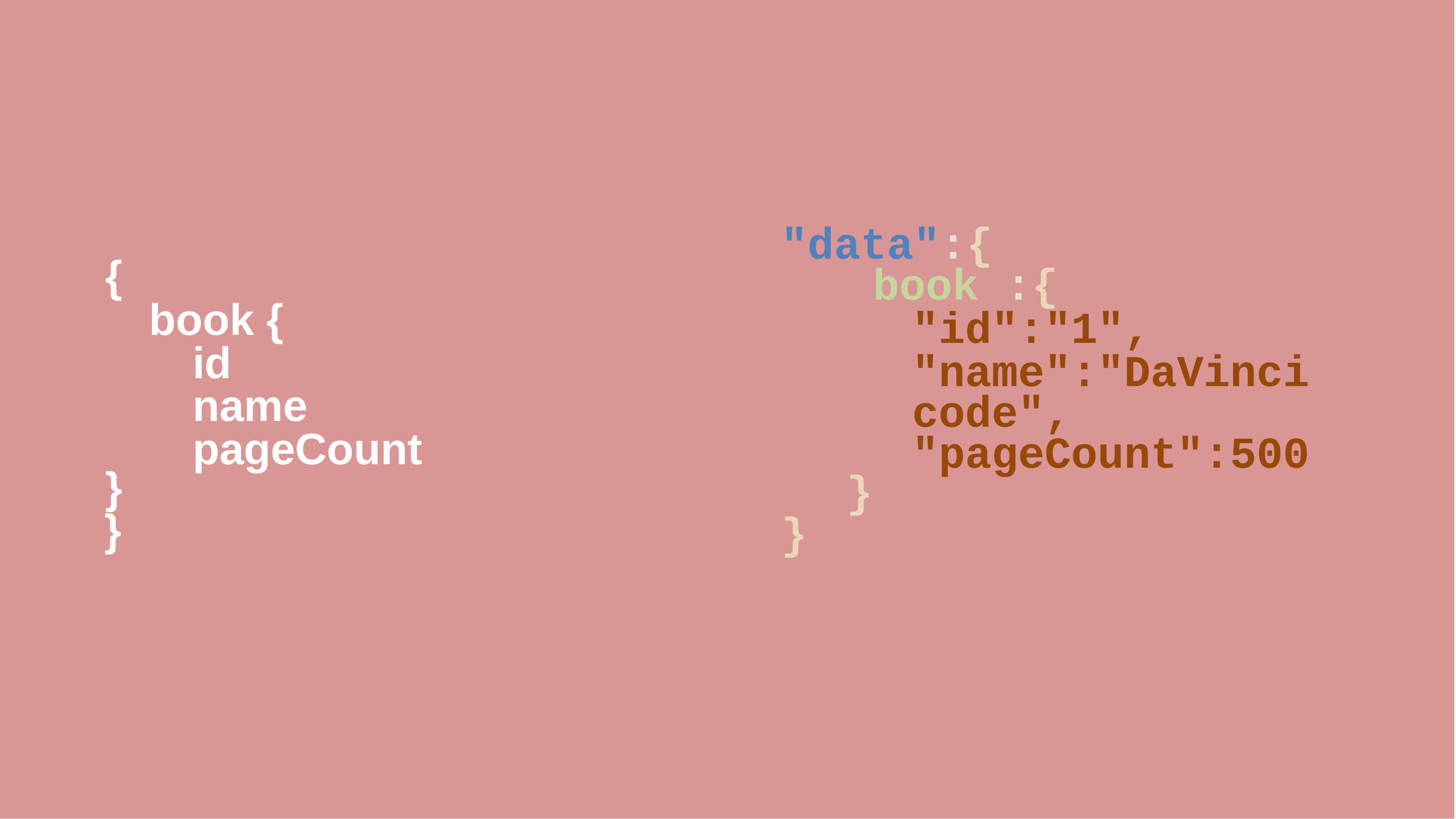

"data":{
"book":{
"id":"1",
"name":"DaVinci code",  "pageCount":500
}
}

{
book {
	id
	name
	pageCount
}
}